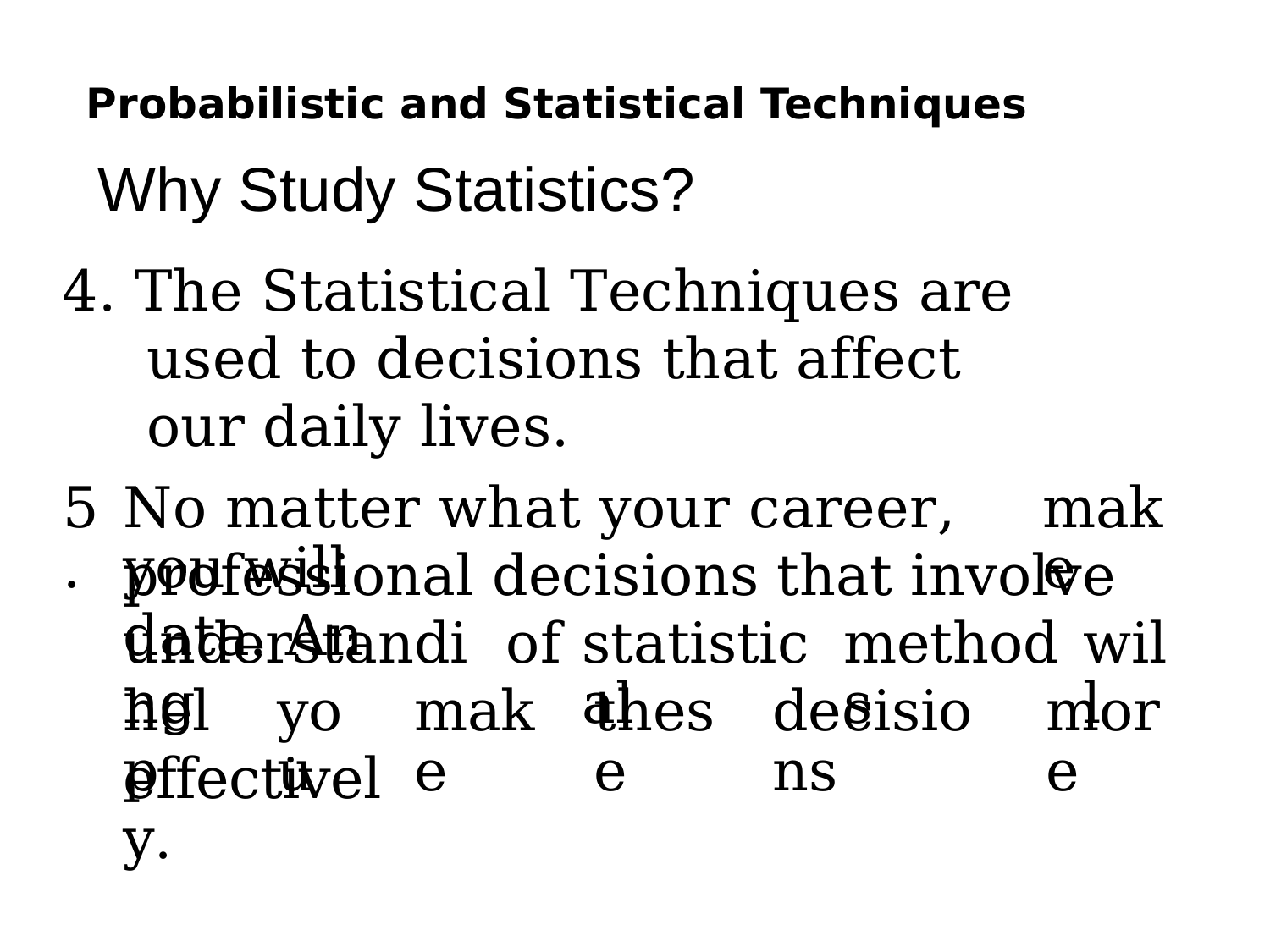

Probabilistic and Statistical Techniques
Why Study Statistics?
4. The Statistical Techniques are used to decisions that affect our daily lives.
5.
No matter what your career, you will
make
professional decisions that involve data. An
understanding
of
statistical
methods
will
help
you
make
these
decisions
more
effectively.
9